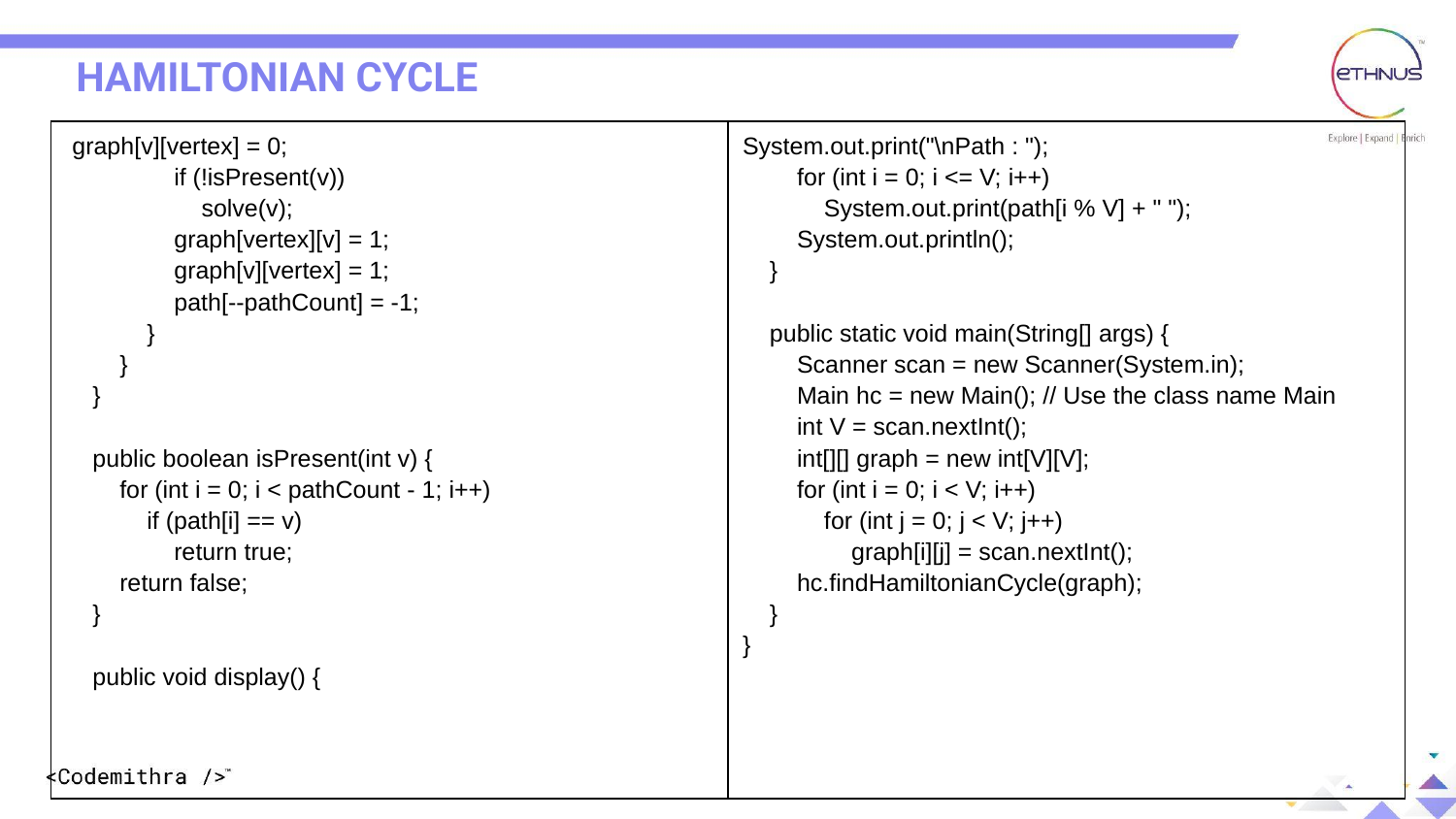

HAMILTONIAN CYCLE
| graph[v][vertex] = 0; if (!isPresent(v)) solve(v); graph[vertex][v] = 1; graph[v][vertex] = 1; path[--pathCount] = -1; } } } public boolean isPresent(int v) { for (int i = 0; i < pathCount - 1; i++) if (path[i] == v) return true; return false; } public void display() { | System.out.print("\nPath : "); for (int i = 0; i <= V; i++) System.out.print(path[i % V] + " "); System.out.println(); } public static void main(String[] args) { Scanner scan = new Scanner(System.in); Main hc = new Main(); // Use the class name Main int V = scan.nextInt(); int[][] graph = new int[V][V]; for (int i = 0; i < V; i++) for (int j = 0; j < V; j++) graph[i][j] = scan.nextInt(); hc.findHamiltonianCycle(graph); } } |
| --- | --- |